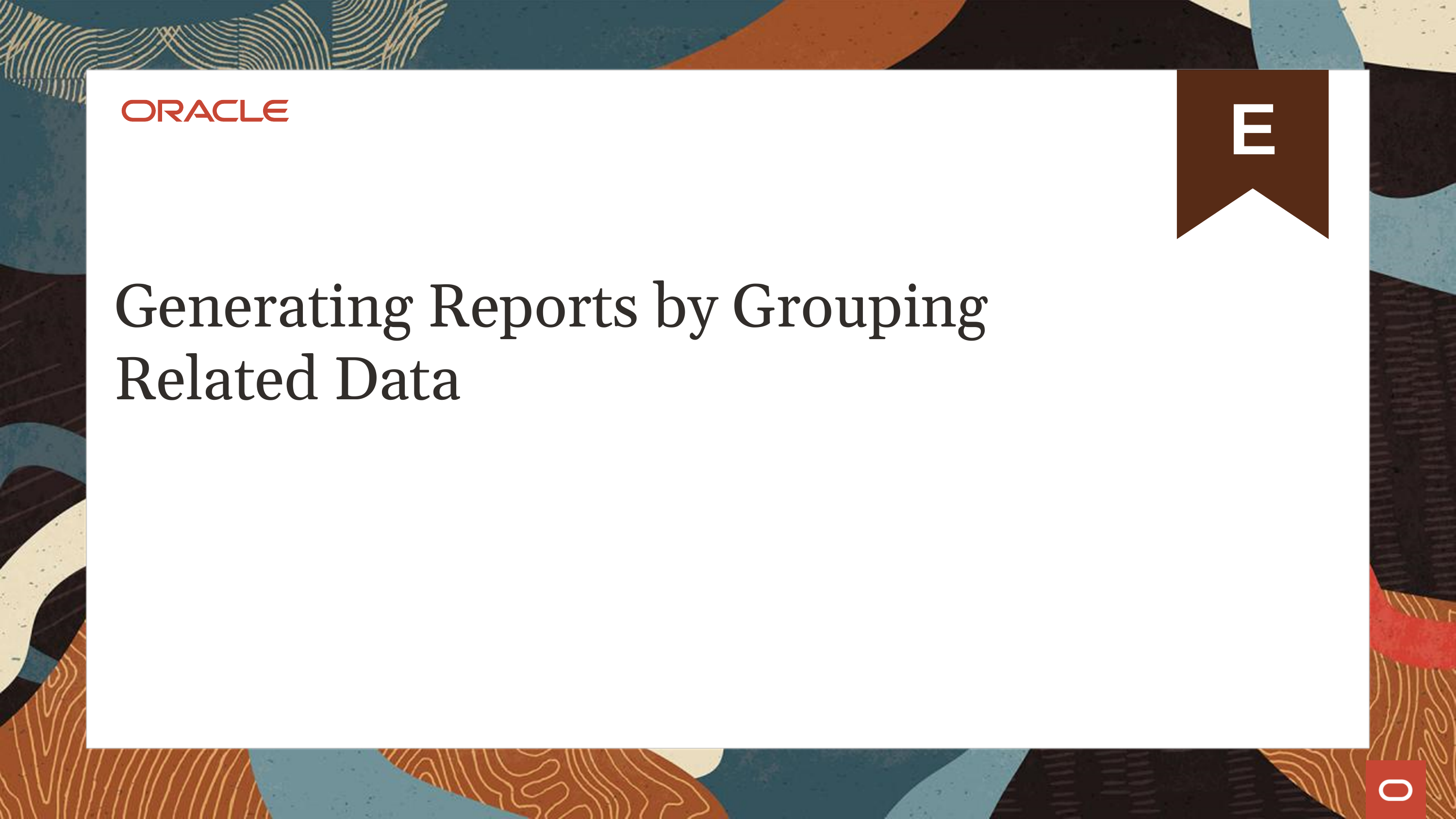

# Generating Reports by Grouping Related Data